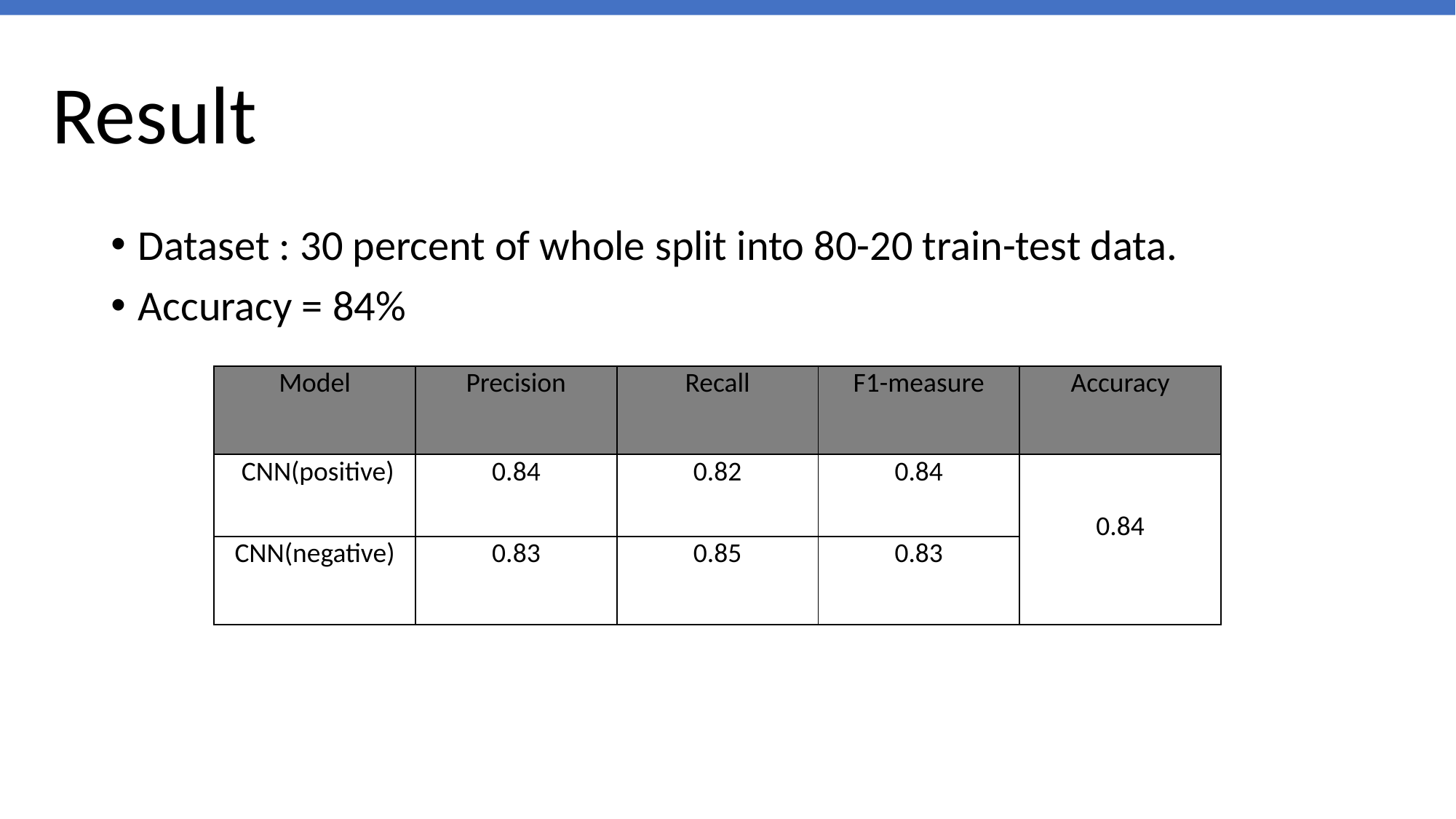

# Result
Dataset : 30 percent of whole split into 80-20 train-test data.
Accuracy = 84%

| Model | Precision | Recall | F1-measure | Accuracy |
| --- | --- | --- | --- | --- |
| CNN(positive) | 0.84 | 0.82 | 0.84 | 0.84 |
| CNN(negative) | 0.83 | 0.85 | 0.83 |  |